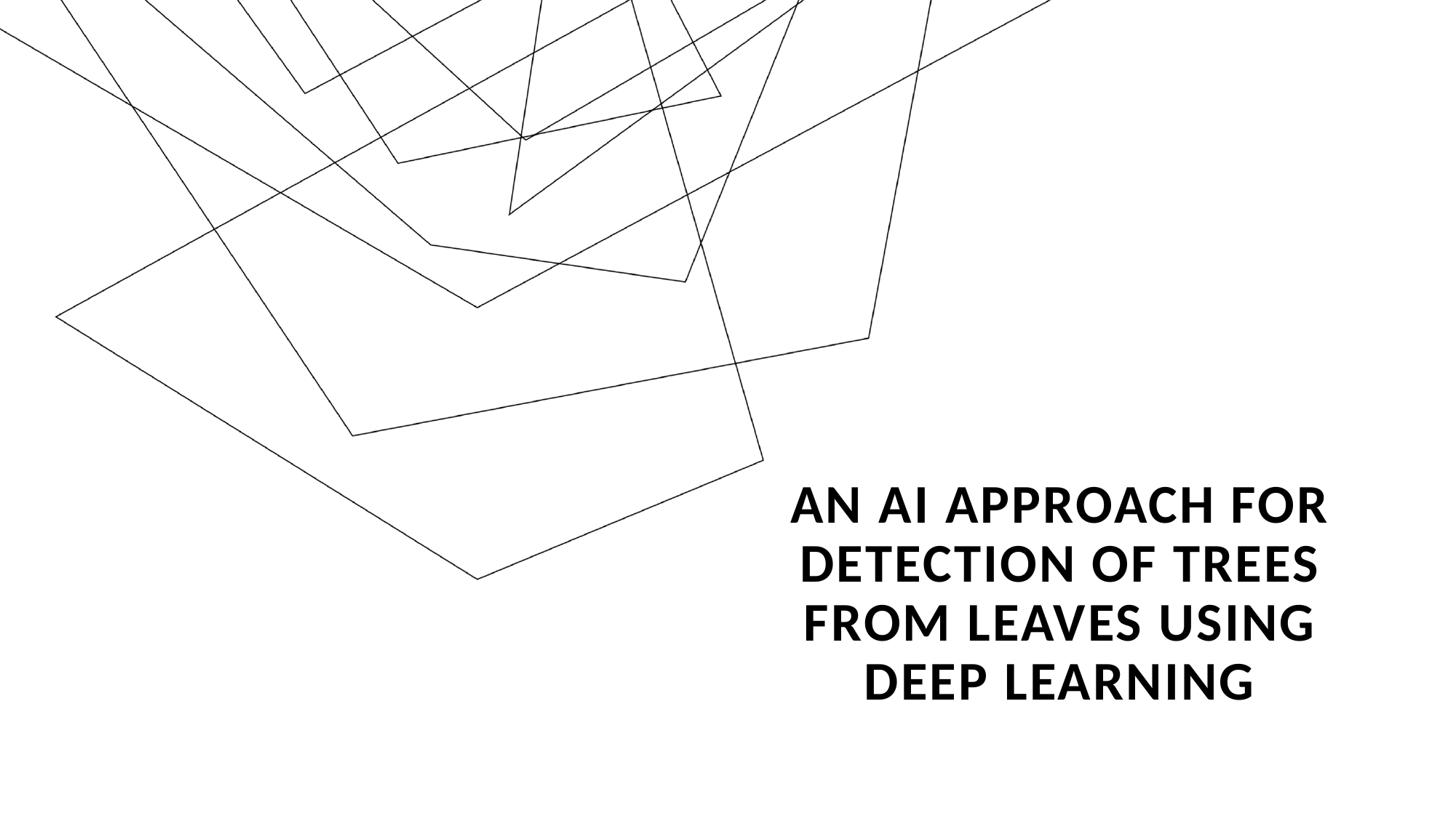

# An AI Approach for Detection of Trees from Leaves Using Deep learning